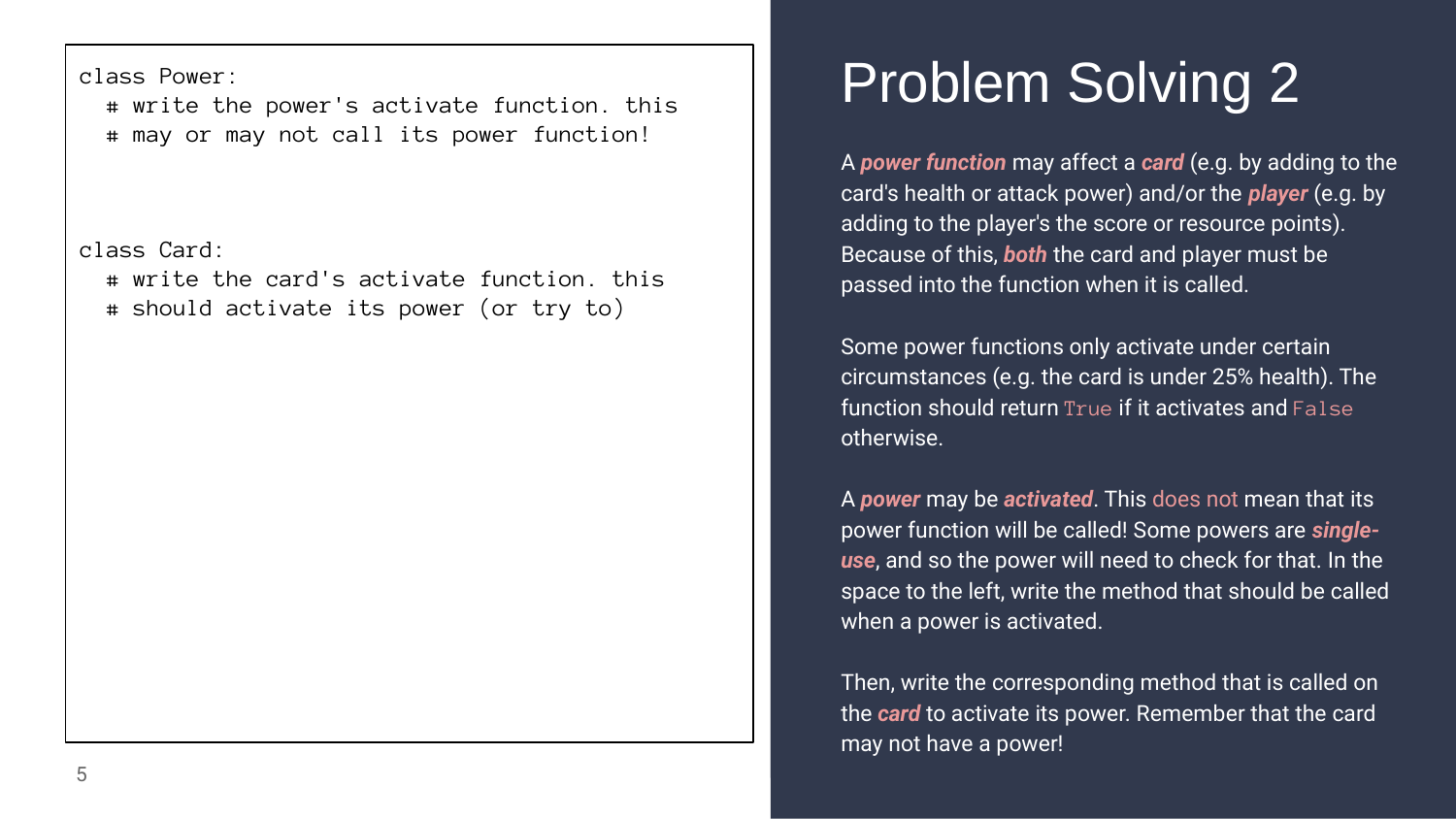

# Problem Solving 2
class Power:
  # write the power's activate function. this
  # may or may not call its power function!

class Card:
  # write the card's activate function. this
  # should activate its power (or try to)

A power function may affect a card (e.g. by adding to the card's health or attack power) and/or the player (e.g. by adding to the player's the score or resource points). Because of this, both the card and player must be passed into the function when it is called.

Some power functions only activate under certain circumstances (e.g. the card is under 25% health). The function should return True if it activates and False otherwise.

A power may be activated. This does not mean that its power function will be called! Some powers are single-use, and so the power will need to check for that. In the space to the left, write the method that should be called when a power is activated.

Then, write the corresponding method that is called on the card to activate its power. Remember that the card may not have a power!
5